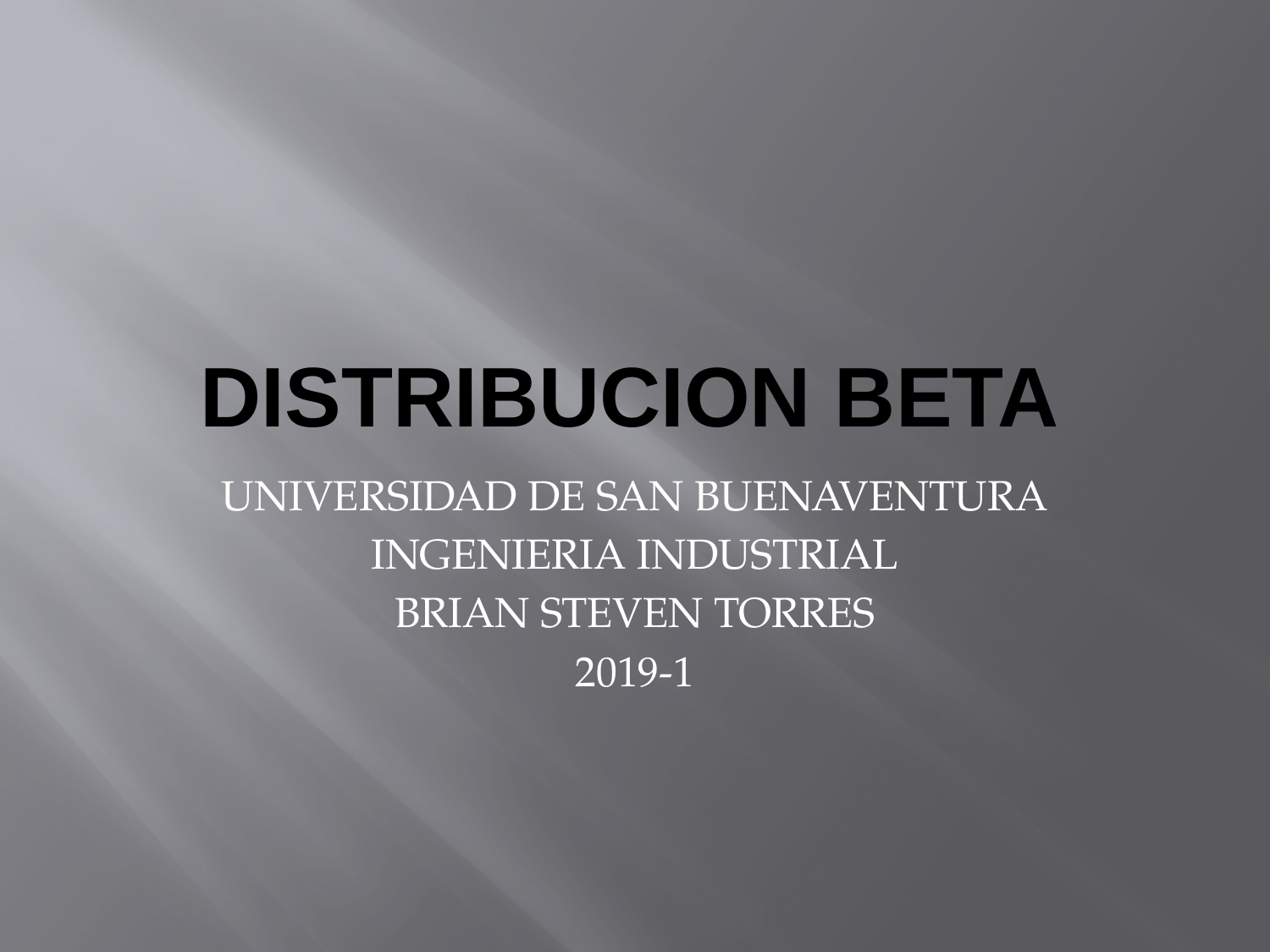

# DISTRIBUCION BETA
UNIVERSIDAD DE SAN BUENAVENTURA
INGENIERIA INDUSTRIAL
BRIAN STEVEN TORRES
2019-1